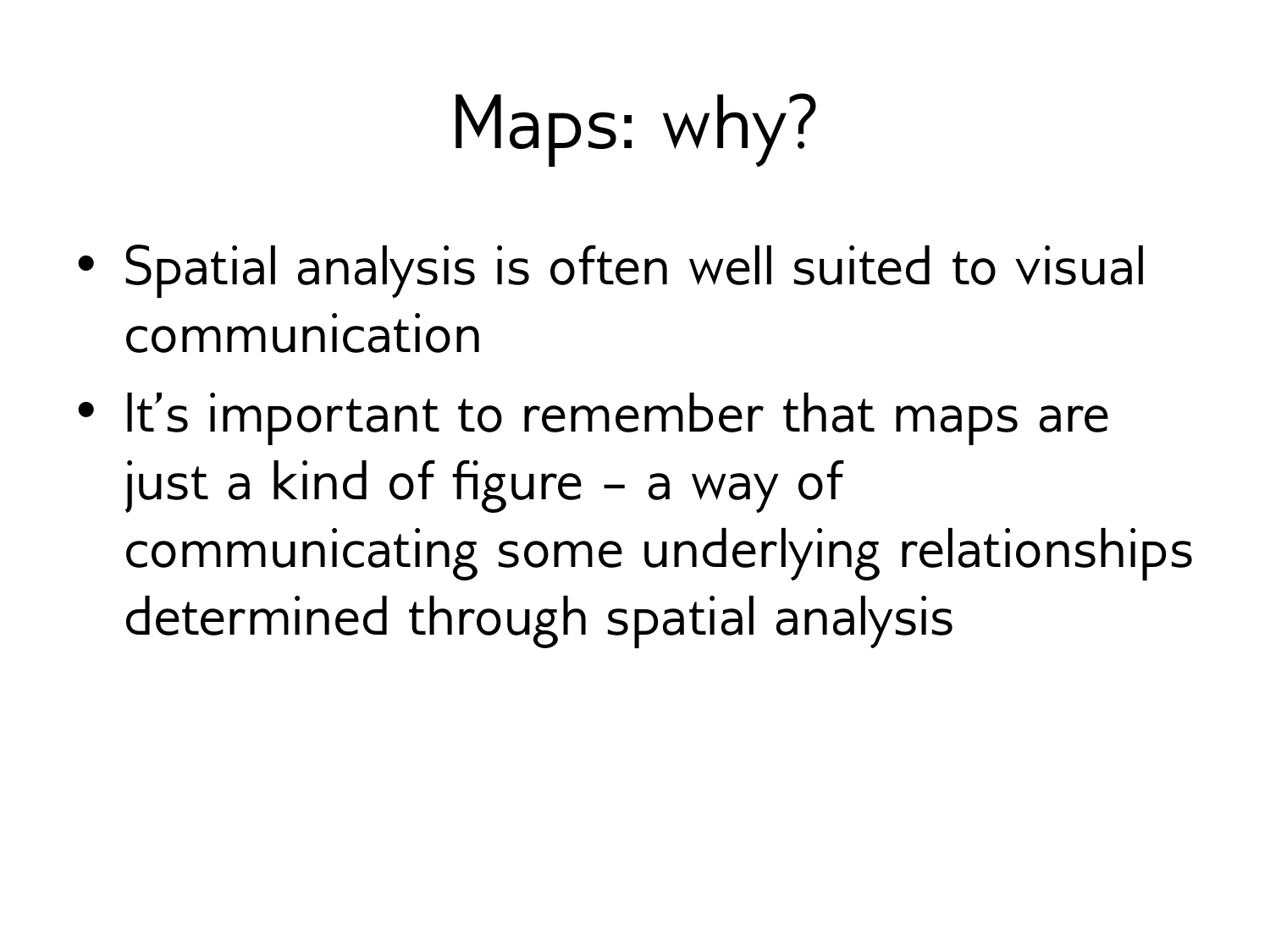

# Maps: why?
Spatial analysis is often well suited to visual communication
It’s important to remember that maps are just a kind of figure – a way of communicating some underlying relationships determined through spatial analysis